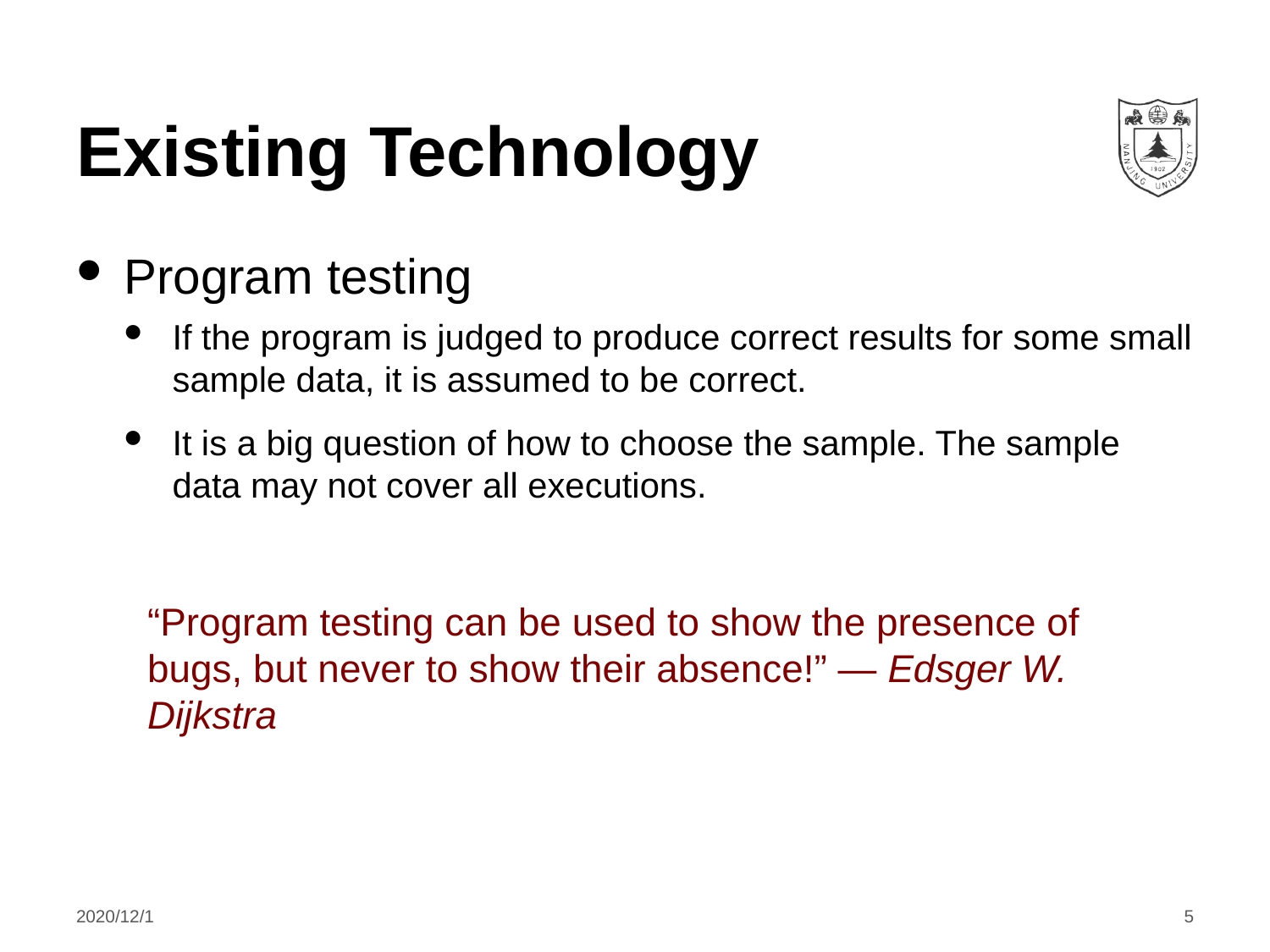

# Existing Technology
Program testing
If the program is judged to produce correct results for some small sample data, it is assumed to be correct.
It is a big question of how to choose the sample. The sample data may not cover all executions.

“Program testing can be used to show the presence of bugs, but never to show their absence!” — Edsger W. Dijkstra

2020/12/1

5